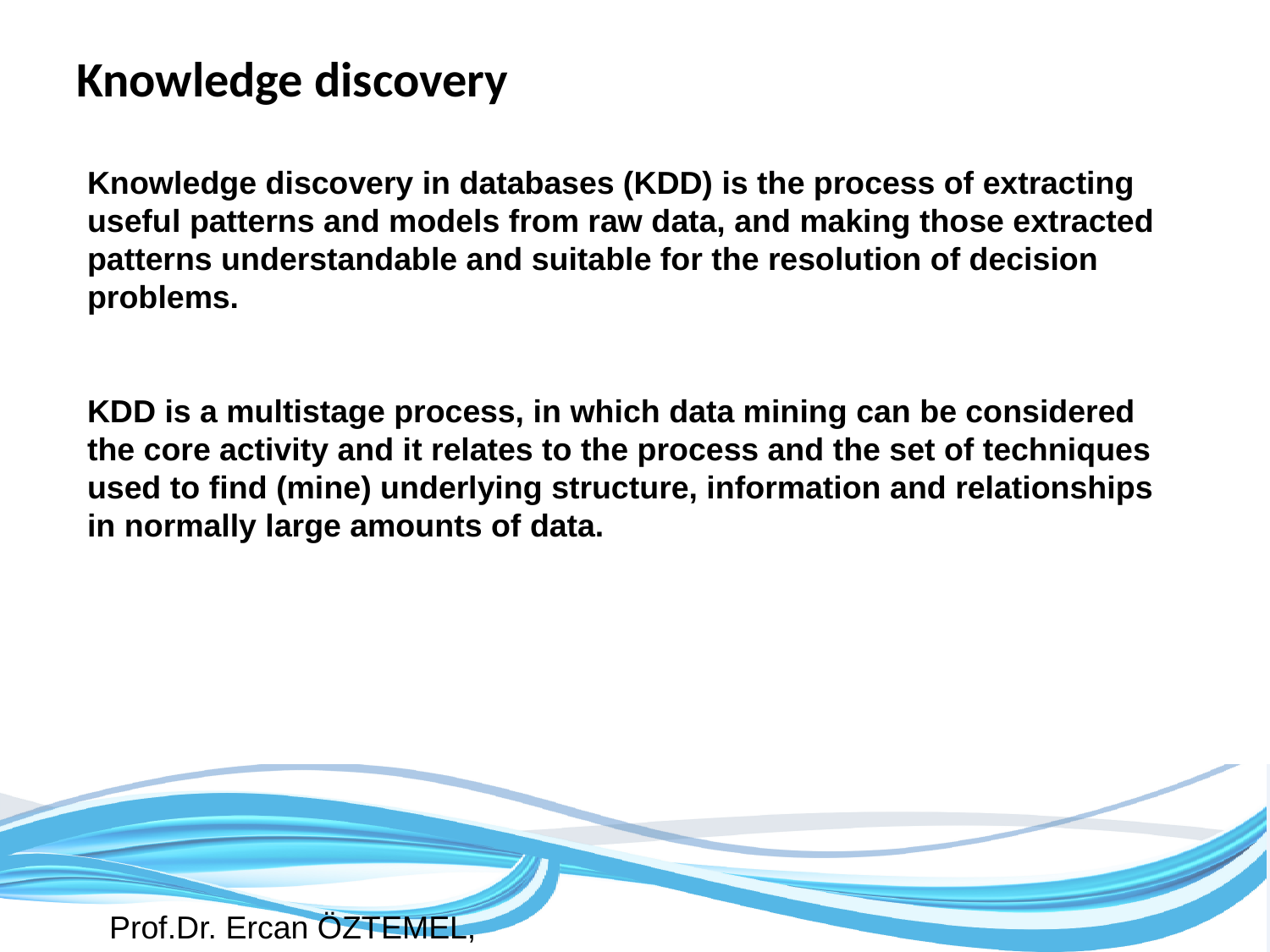

# Knowledge discovery
Knowledge discovery in databases (KDD) is the process of extracting useful patterns and models from raw data, and making those extracted patterns understandable and suitable for the resolution of decision problems.

KDD is a multistage process, in which data mining can be considered the core activity and it relates to the process and the set of techniques used to find (mine) underlying structure, information and relationships in normally large amounts of data.